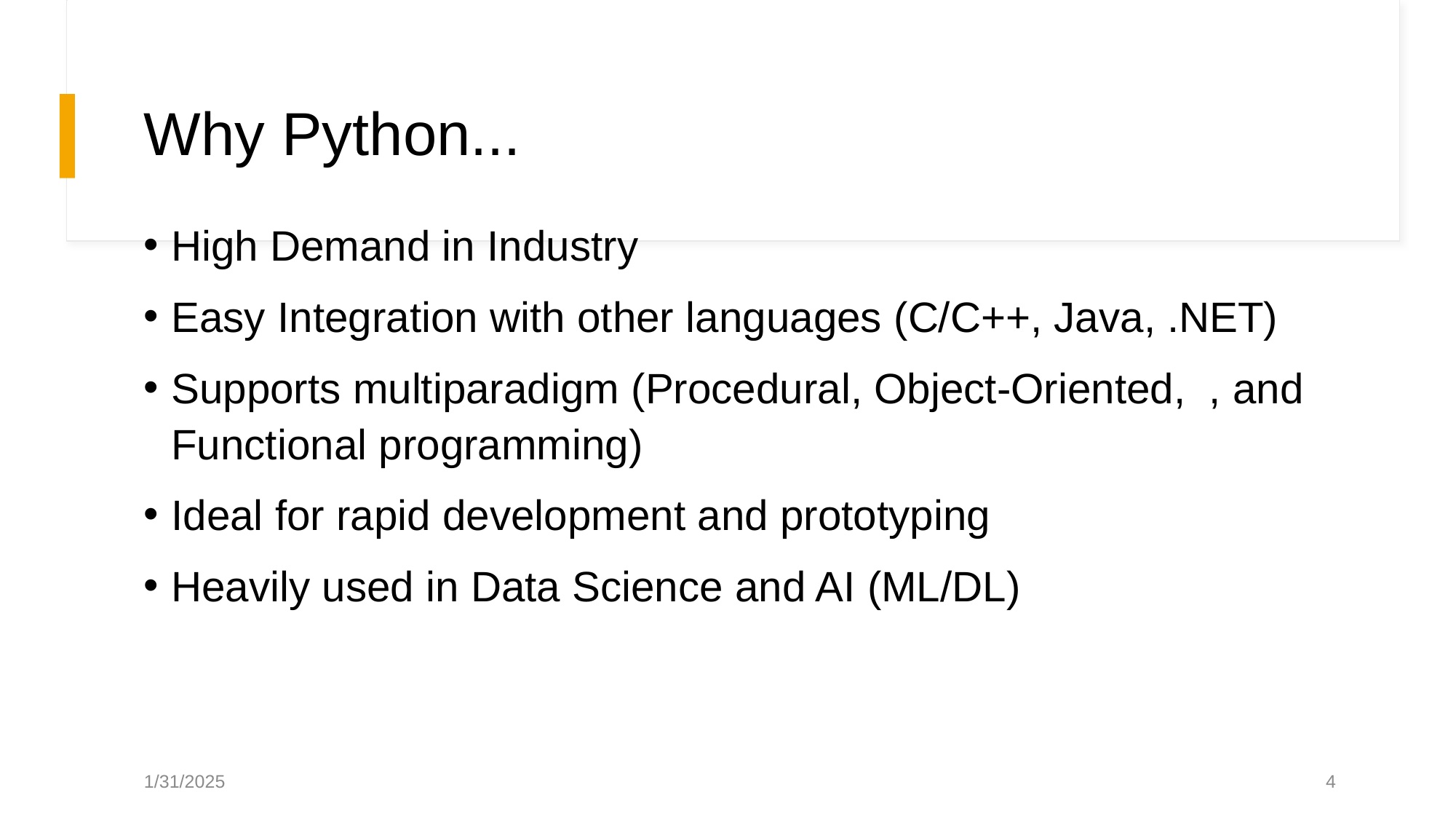

# Why Python...
High Demand in Industry
Easy Integration with other languages (C/C++, Java, .NET)
Supports multiparadigm (Procedural, Object-Oriented,  , and Functional programming)
Ideal for rapid development and prototyping
Heavily used in Data Science and AI (ML/DL)

1/31/2025

4